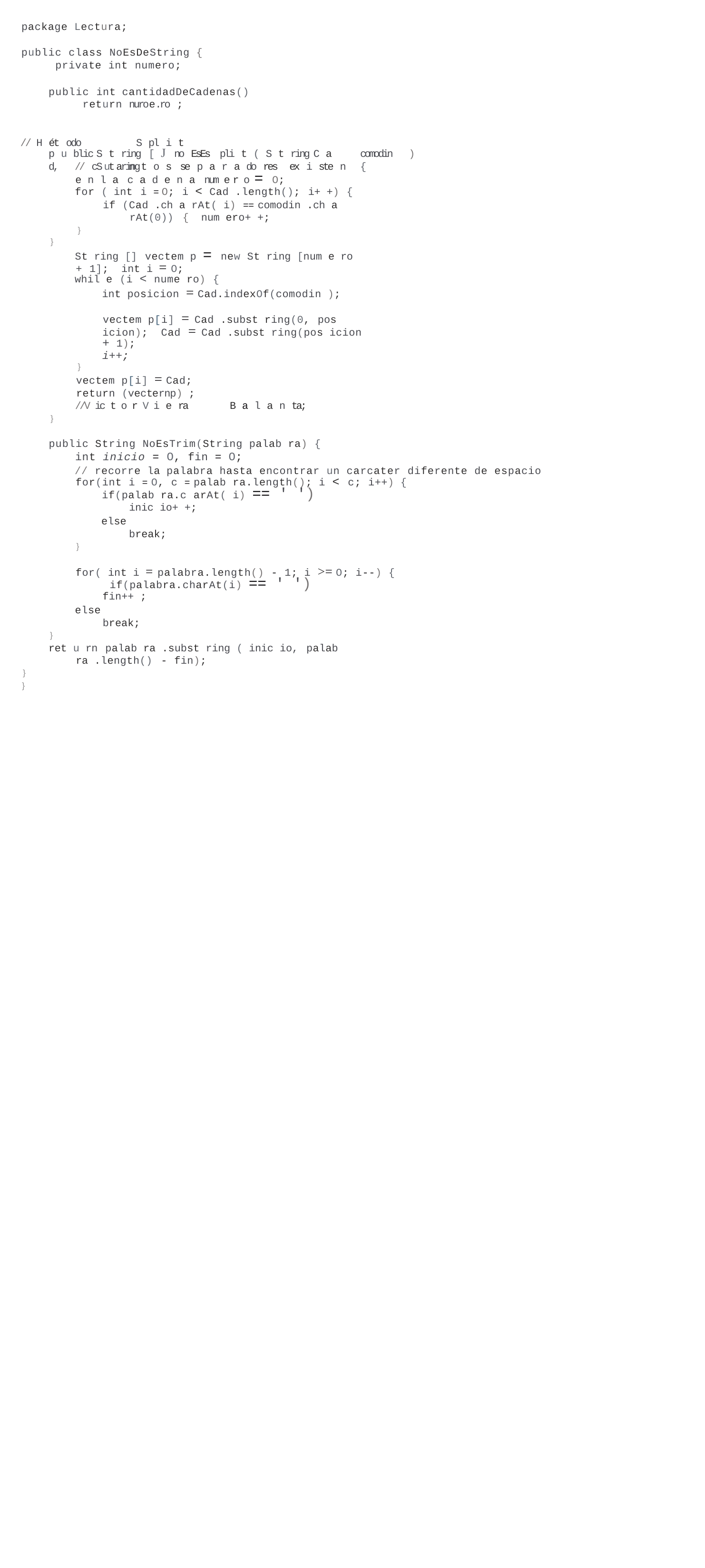

package Lectura;

public class NoEsDeString {  private int numero;

public int cantidadDeCadenas()  return nuroe.ro ;

// H ét odo	S pl i t
p u blic	S t ring [ J    no EsEs pli t ( S t ring	C a d,	S t ring
comodin	) {
// c u a n t o s se p a r a do res	ex i ste n e n l a c a d e n a  num e r o = O;
for ( int i = O; i < Cad .length(); i+ +) {
if (Cad .ch a rAt( i) == comodin .ch a rAt(0)) {  num ero+ +;
}
}
St ring [] vectem p = new St ring [num e ro + 1];  int i = O;
whil e (i < nume ro) {
int posicion = Cad.indexOf(comodin );
vectem p[i] = Cad .subst ring(0, pos icion);  Cad = Cad .subst ring(pos icion + 1);
i++;
}
vectem p[i] = Cad;
return (vecternp) ;
//V ic t o r V i e ra	B a l a n ta;
}

public String NoEsTrim(String palab ra) {
int inicio = O, fin = O;
// recorre la palabra hasta encontrar un carcater diferente de espacio  for(int i = O, c = palab ra.length(); i < c; i++) {
if(palab ra.c arAt( i) == ' ')
inic io+ +;
else
break;
}

for( int i = palabra.length() - 1; i >= O; i--) {  if(palabra.charAt(i) == ' ')
fin++ ;
else
break;
}
ret u rn palab ra .subst ring ( inic io, palab ra .length() - fin);
}
}